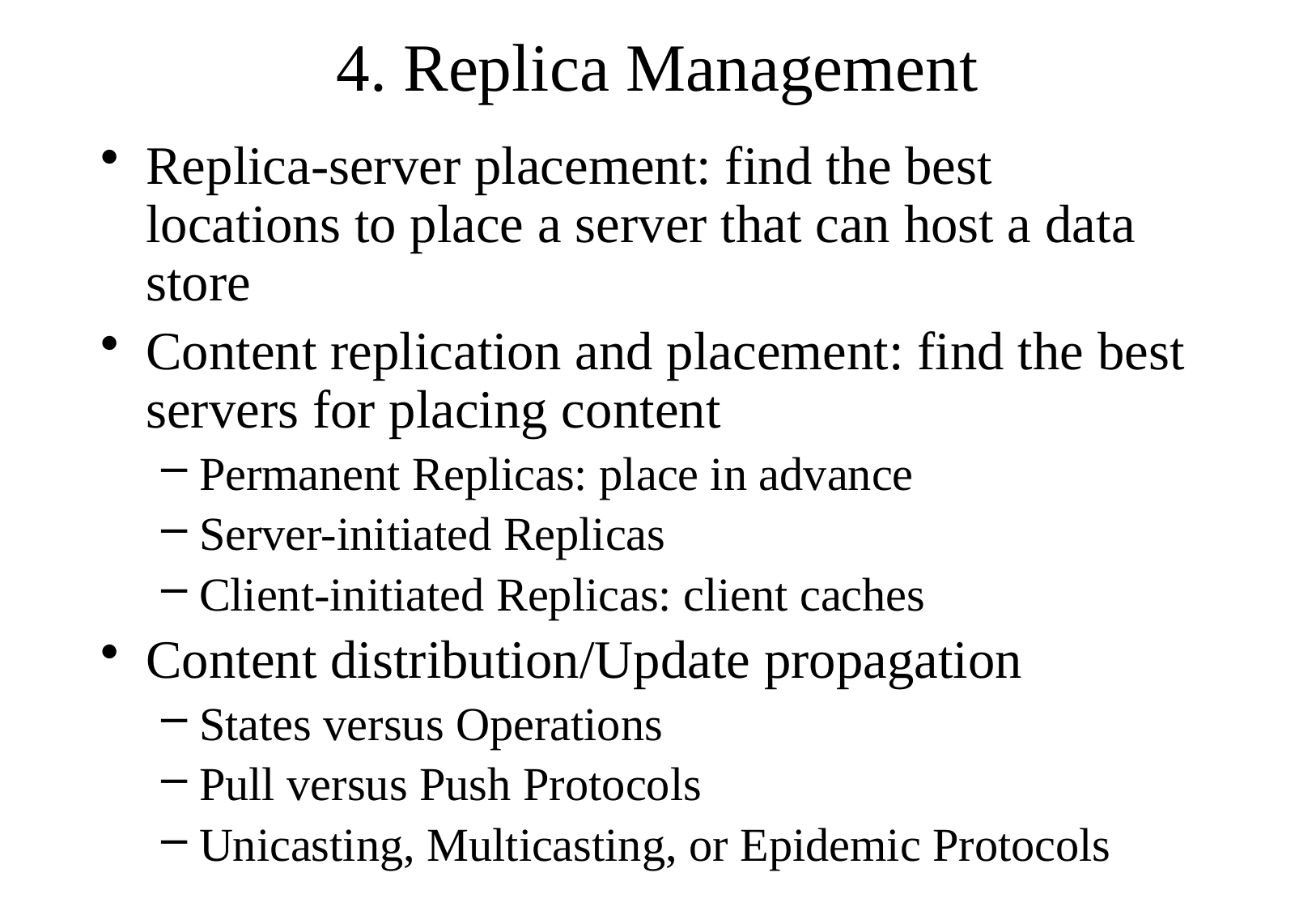

# 4. Replica Management
Replica-server placement: find the best locations to place a server that can host a data store
Content replication and placement: find the best servers for placing content
Permanent Replicas: place in advance
Server-initiated Replicas
Client-initiated Replicas: client caches
Content distribution/Update propagation
States versus Operations
Pull versus Push Protocols
Unicasting, Multicasting, or Epidemic Protocols